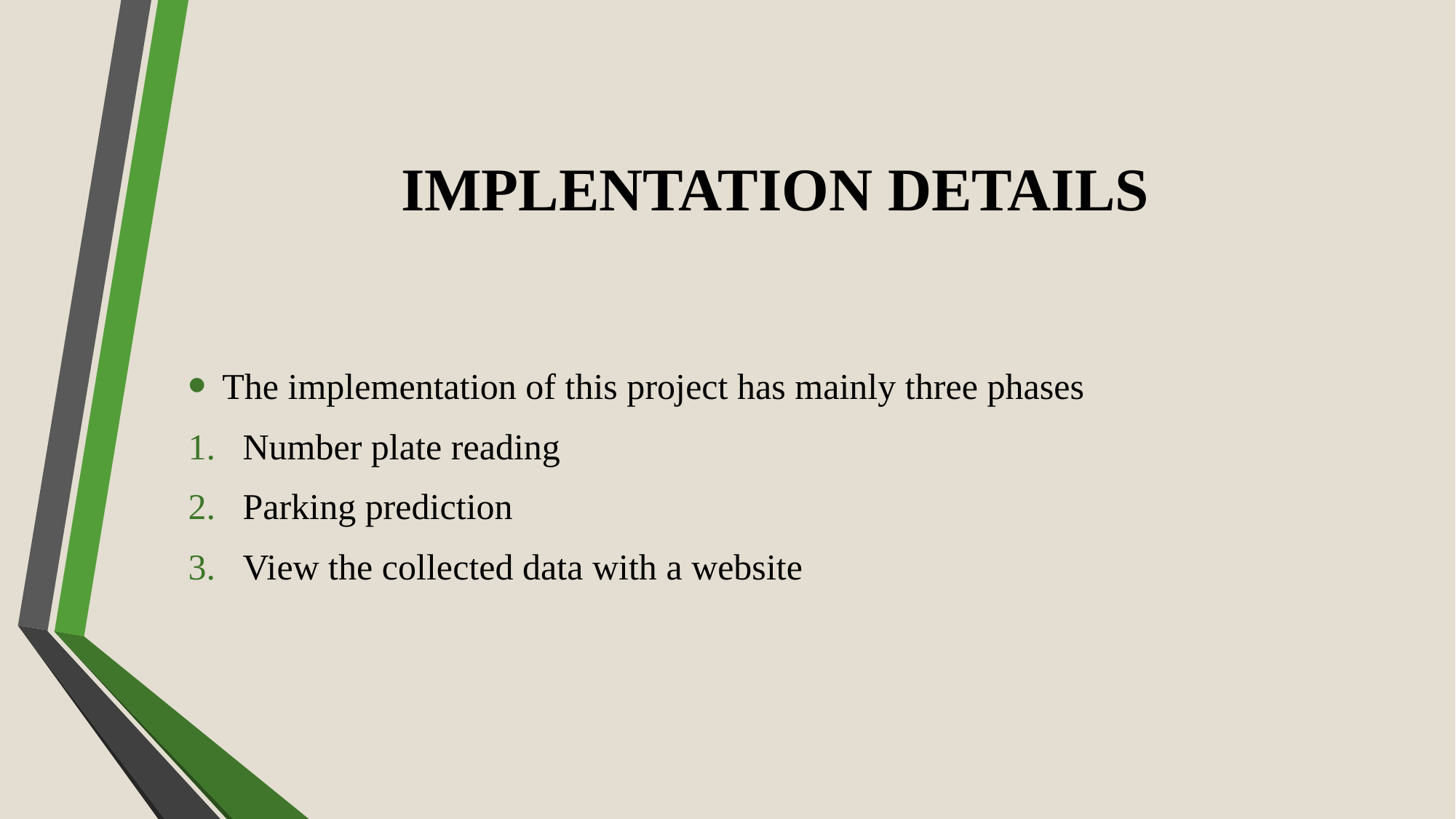

# IMPLENTATION DETAILS
The implementation of this project has mainly three phases
Number plate reading
Parking prediction
View the collected data with a website